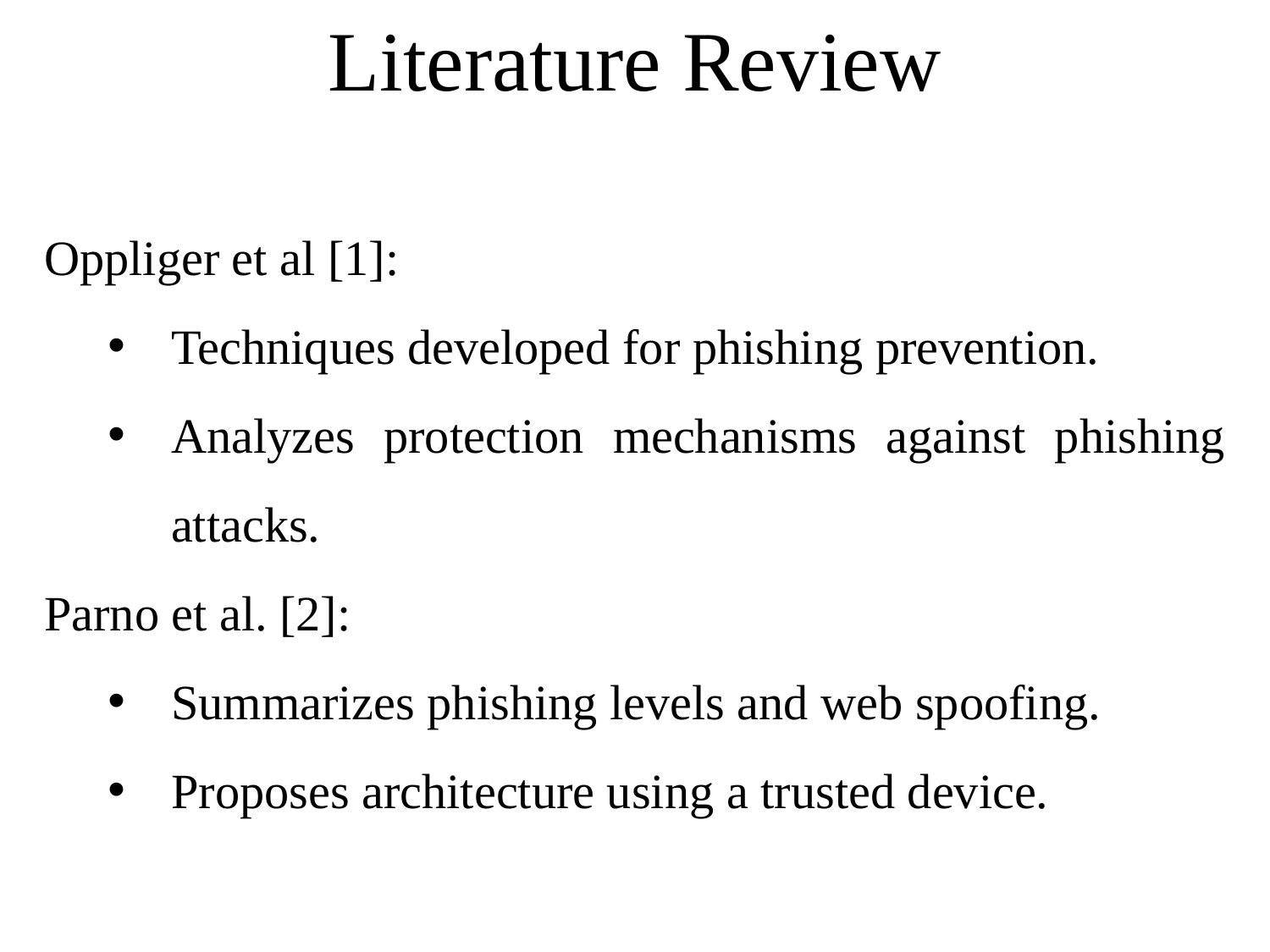

Literature Review
Oppliger et al [1]:
Techniques developed for phishing prevention.
Analyzes protection mechanisms against phishing attacks.
Parno et al. [2]:
Summarizes phishing levels and web spoofing.
Proposes architecture using a trusted device.